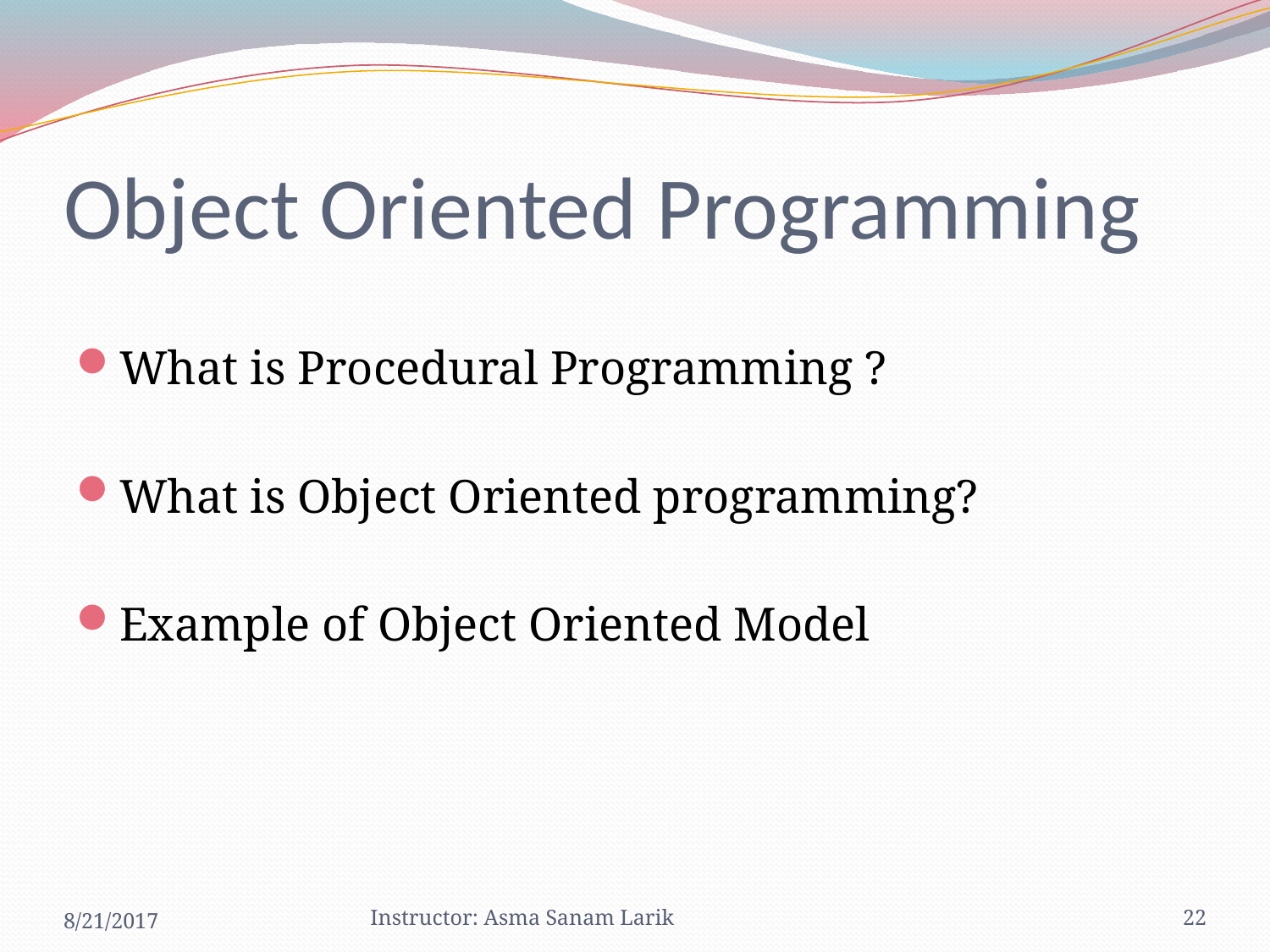

# Object Oriented Programming

What is Procedural Programming ?

What is Object Oriented programming?

Example of Object Oriented Model
8/21/2017
Instructor: Asma Sanam Larik
22